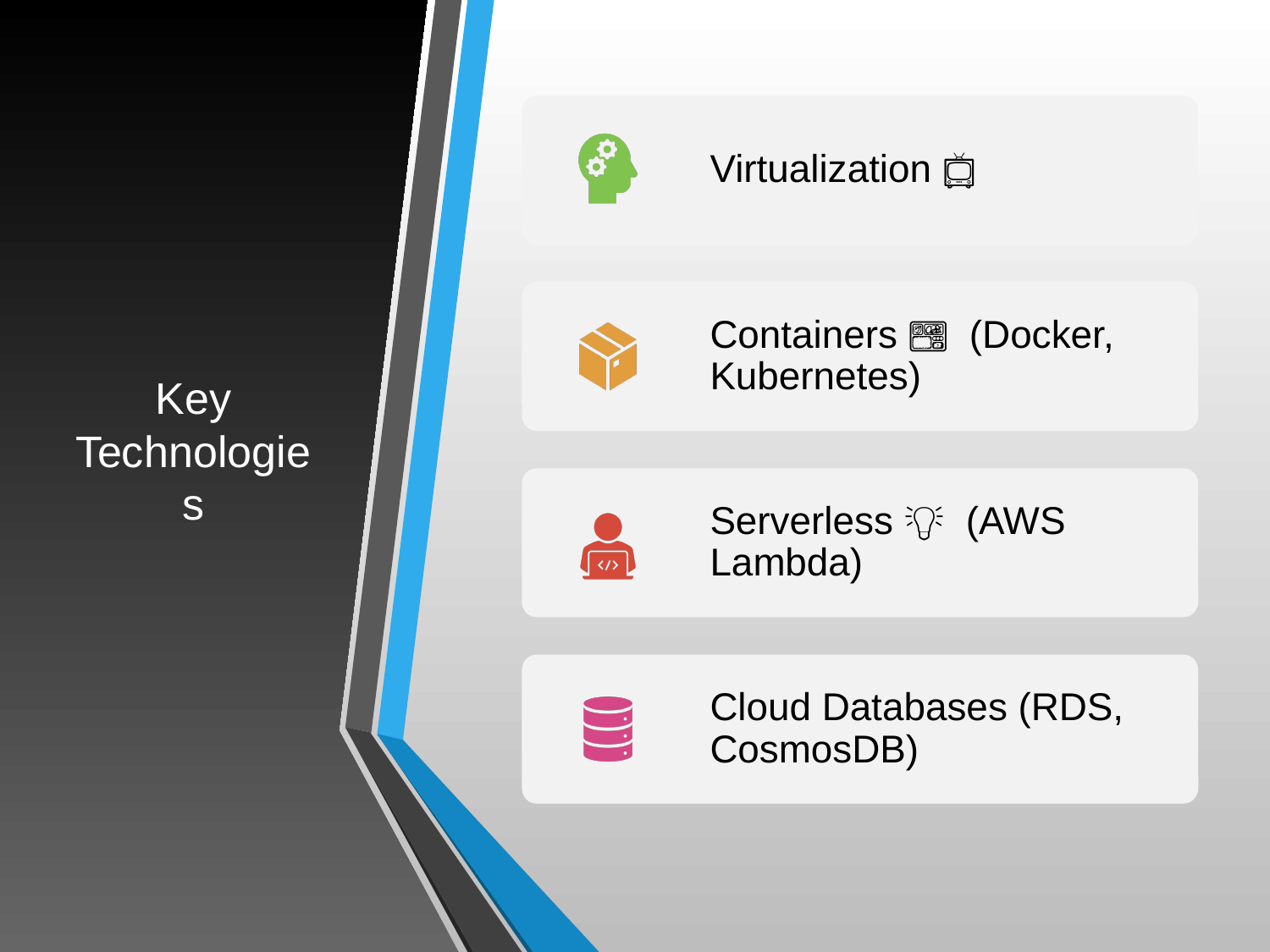

# Key Technologies
Virtualization 📺
Containers 🍱  (Docker, Kubernetes)
Serverless 💡  (AWS Lambda)
Cloud Databases (RDS, CosmosDB)